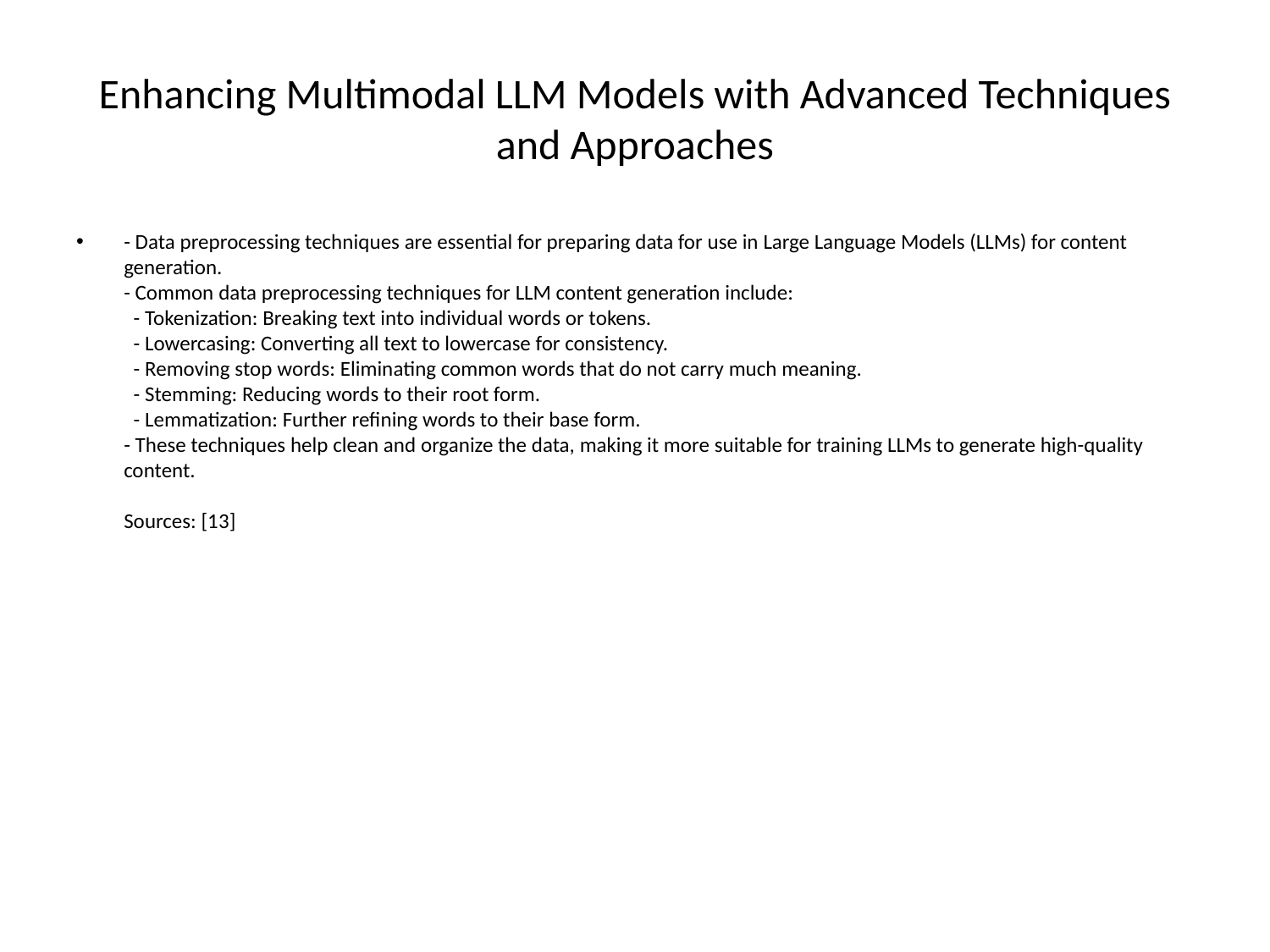

# Enhancing Multimodal LLM Models with Advanced Techniques and Approaches
- Data preprocessing techniques are essential for preparing data for use in Large Language Models (LLMs) for content generation.
- Common data preprocessing techniques for LLM content generation include:
  - Tokenization: Breaking text into individual words or tokens.
  - Lowercasing: Converting all text to lowercase for consistency.
  - Removing stop words: Eliminating common words that do not carry much meaning.
  - Stemming: Reducing words to their root form.
  - Lemmatization: Further refining words to their base form.
- These techniques help clean and organize the data, making it more suitable for training LLMs to generate high-quality content.
Sources: [13]